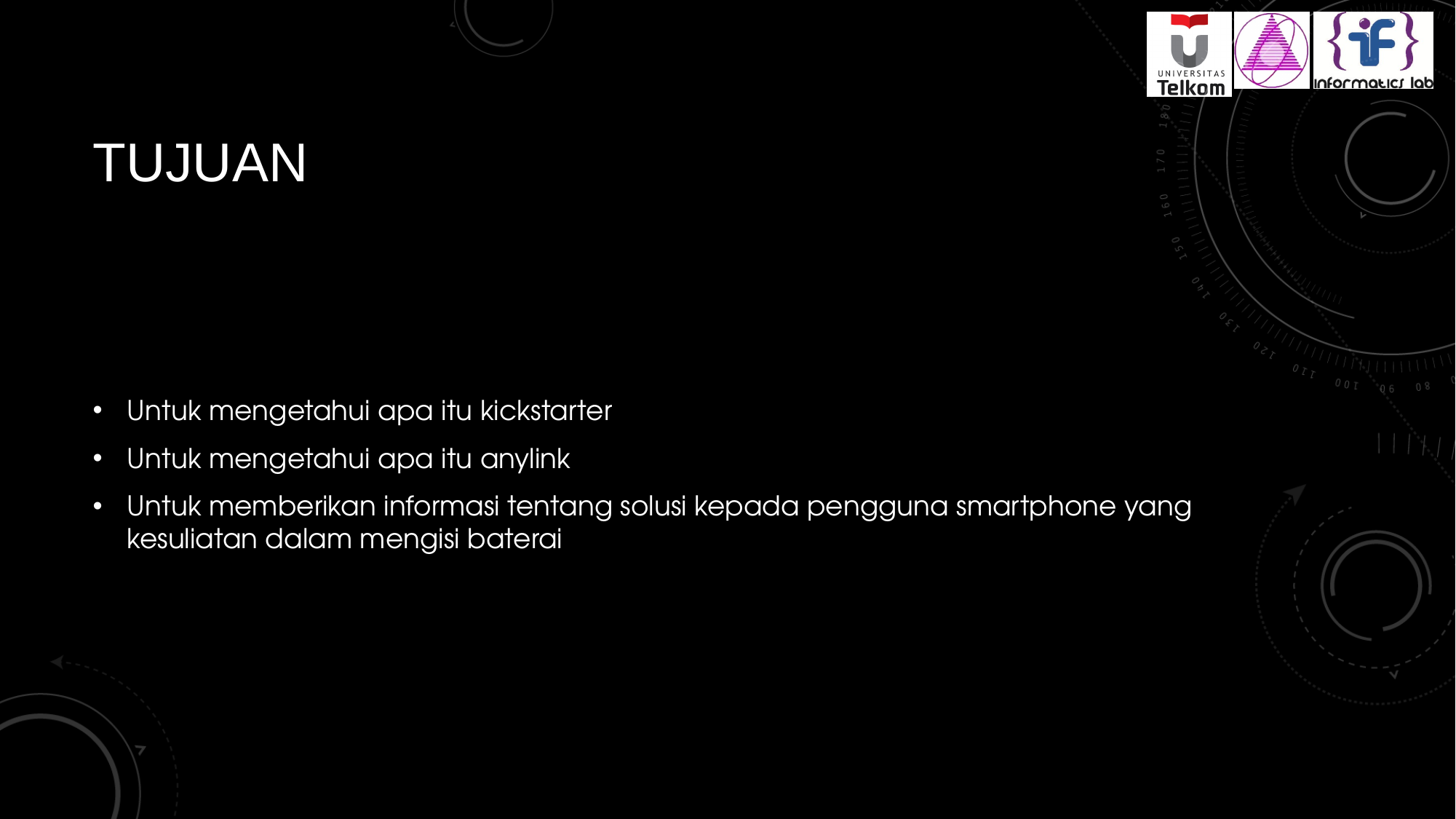

# tujuan
Untuk mengetahui apa itu kickstarter
Untuk mengetahui apa itu anylink
Untuk memberikan informasi tentang solusi kepada pengguna smartphone yang kesuliatan dalam mengisi baterai